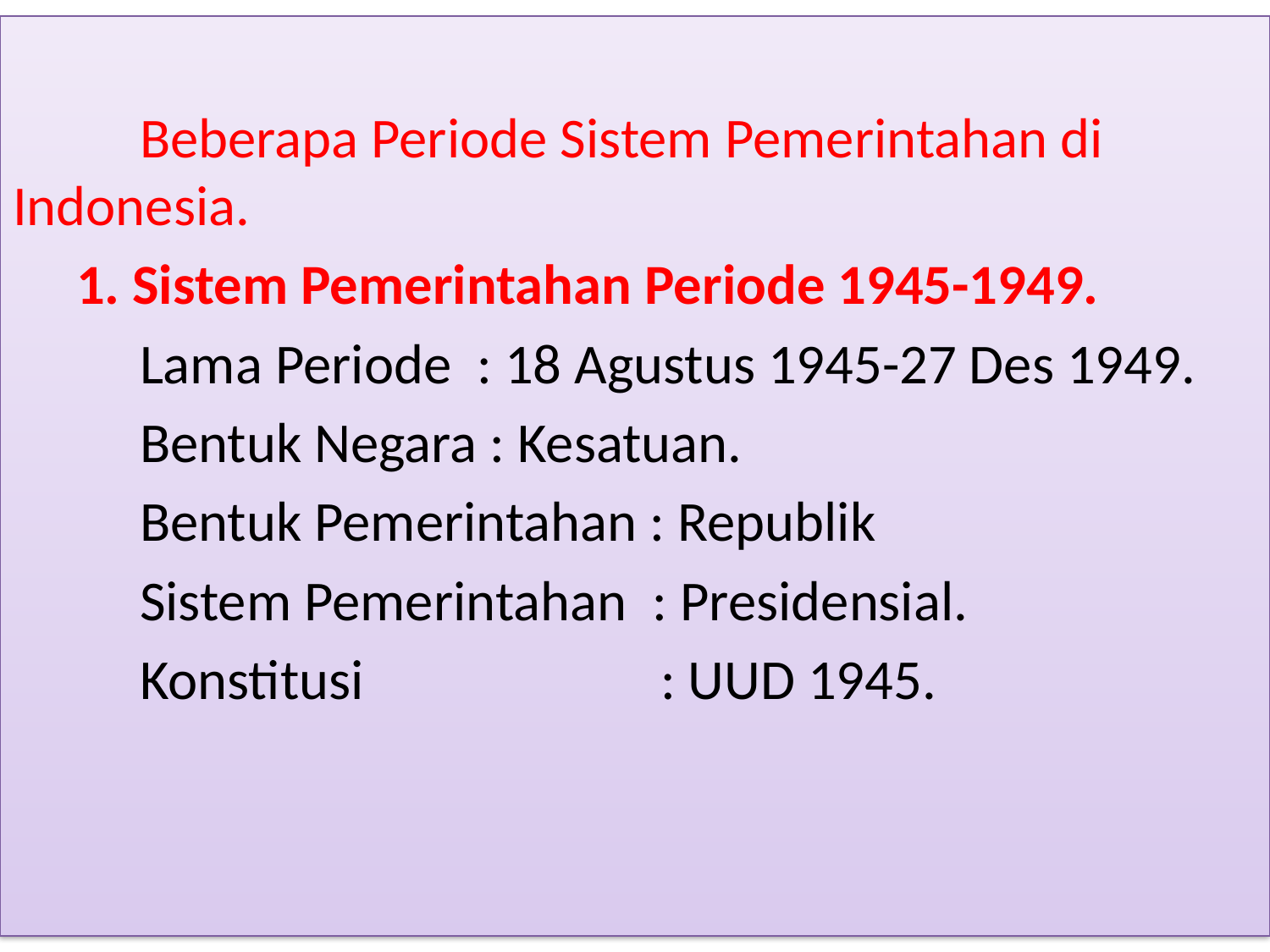

#

	Beberapa Periode Sistem Pemerintahan di Indonesia.
     1. Sistem Pemerintahan Periode 1945-1949.
  	Lama Periode  : 18 Agustus 1945-27 Des 1949.
	Bentuk Negara : Kesatuan.
  	Bentuk Pemerintahan : Republik
	Sistem Pemerintahan  : Presidensial.
	Konstitusi			 : UUD 1945.